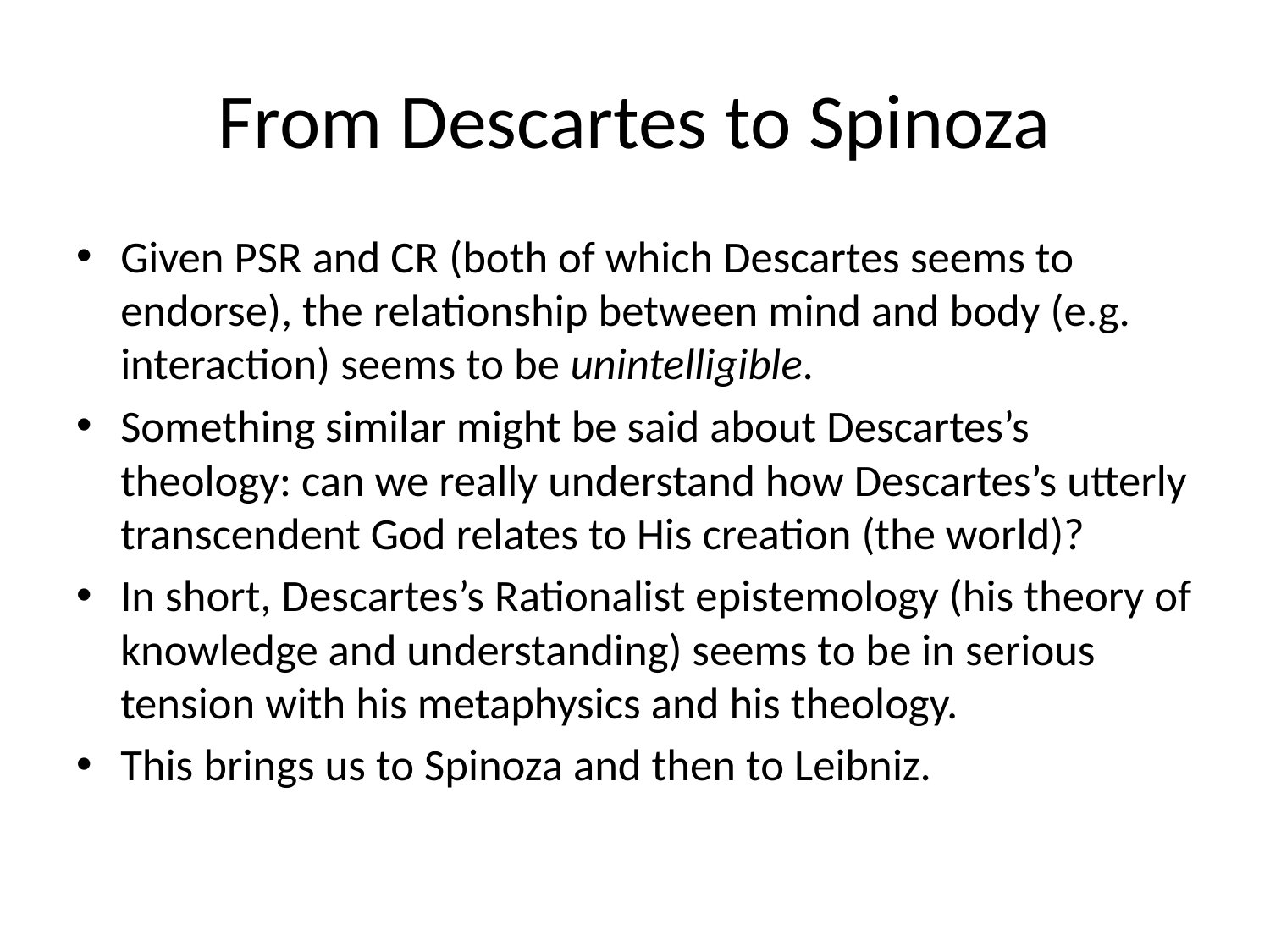

# From Descartes to Spinoza
Given PSR and CR (both of which Descartes seems to endorse), the relationship between mind and body (e.g. interaction) seems to be unintelligible.
Something similar might be said about Descartes’s theology: can we really understand how Descartes’s utterly transcendent God relates to His creation (the world)?
In short, Descartes’s Rationalist epistemology (his theory of knowledge and understanding) seems to be in serious tension with his metaphysics and his theology.
This brings us to Spinoza and then to Leibniz.